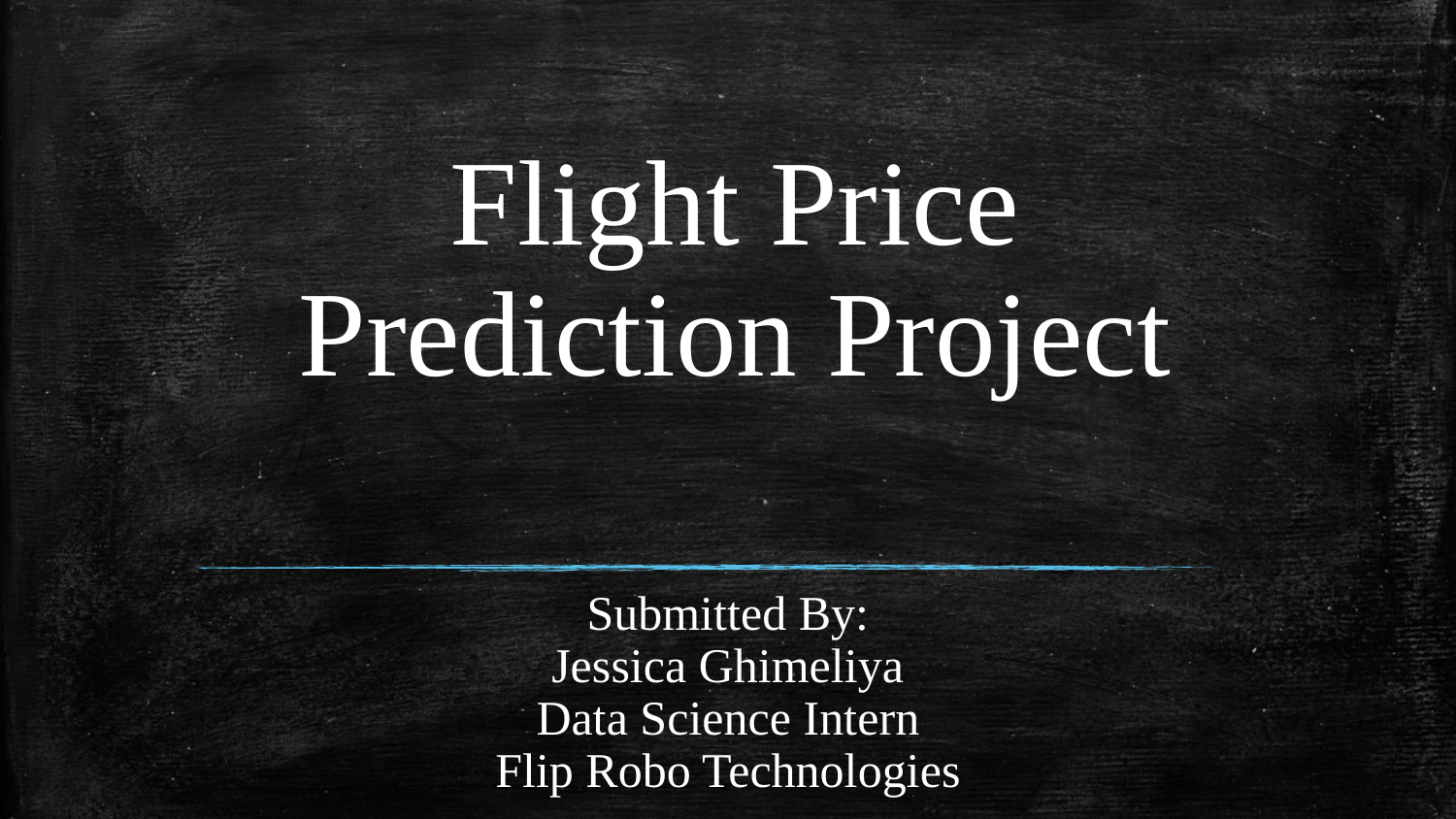

# Flight Price Prediction Project
Submitted By:
Jessica Ghimeliya
Data Science Intern
Flip Robo Technologies